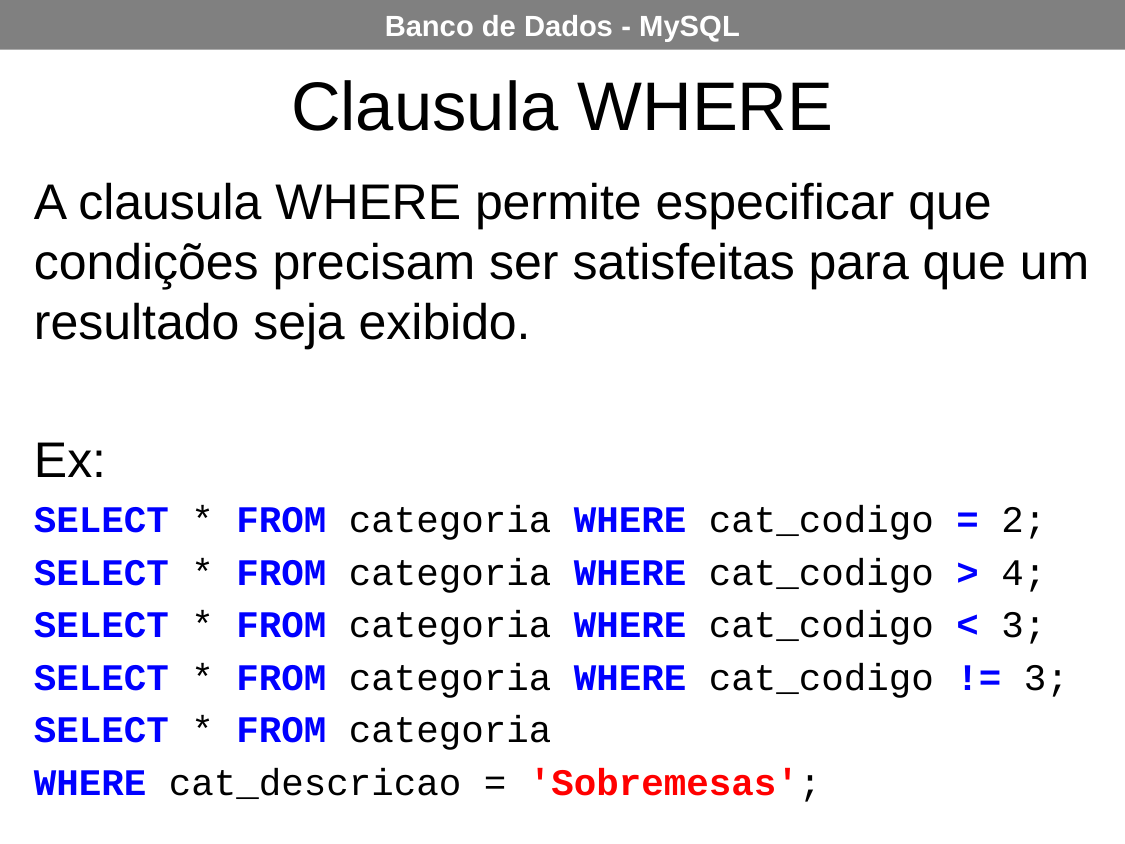

Clausula WHERE
A clausula WHERE permite especificar que condições precisam ser satisfeitas para que um resultado seja exibido.

Ex:
SELECT * FROM categoria WHERE cat_codigo = 2;
SELECT * FROM categoria WHERE cat_codigo > 4;
SELECT * FROM categoria WHERE cat_codigo < 3;
SELECT * FROM categoria WHERE cat_codigo != 3;
SELECT * FROM categoria
WHERE cat_descricao = 'Sobremesas';